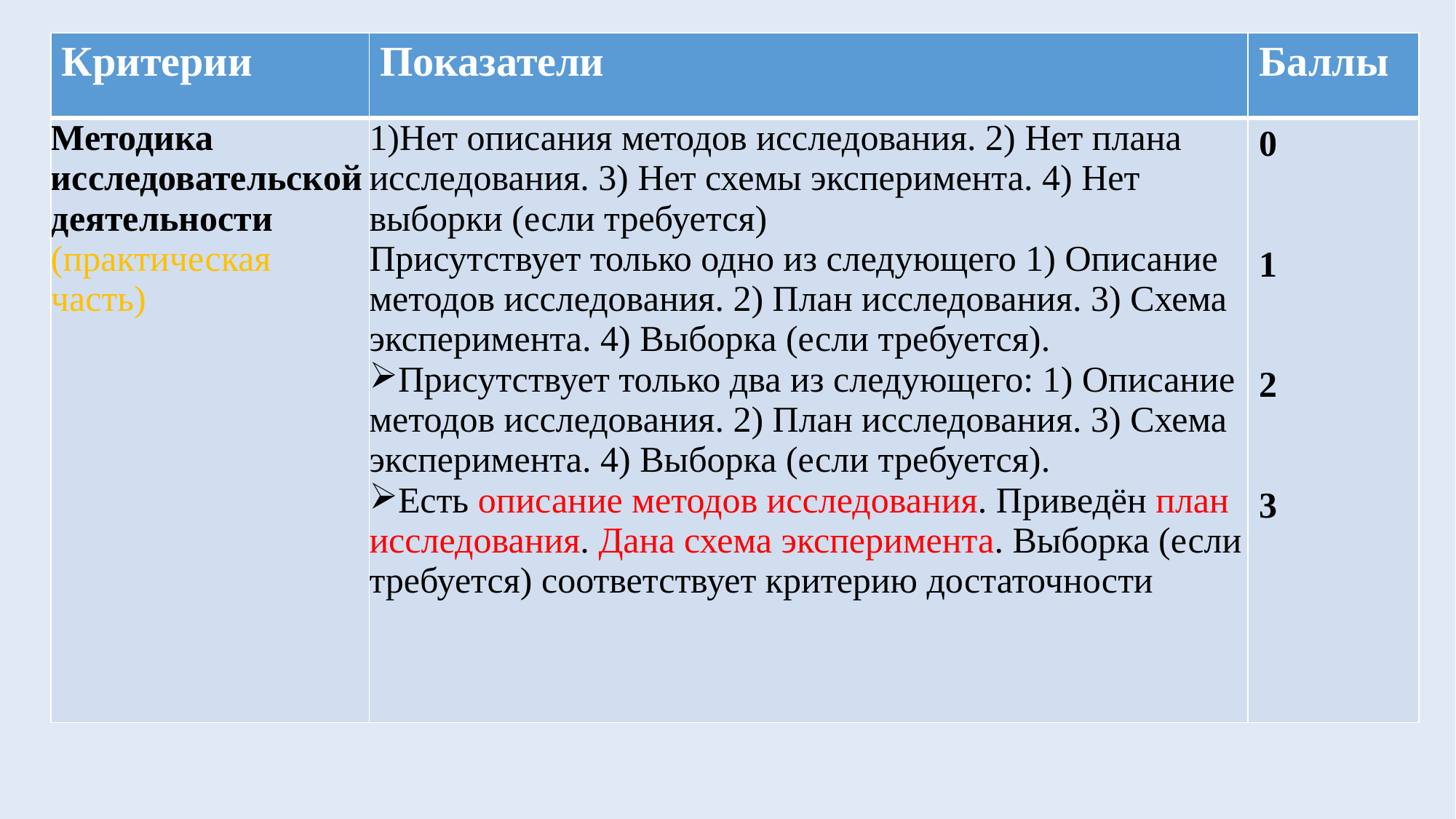

| Критерии | Показатели | Баллы |
| --- | --- | --- |
| Методика исследовательской деятельности (практическая часть) | 1)Нет описания методов исследования. 2) Нет плана исследования. 3) Нет схемы эксперимента. 4) Нет выборки (если требуется) Присутствует только одно из следующего 1) Описание методов исследования. 2) План исследования. 3) Схема эксперимента. 4) Выборка (если требуется). Присутствует только два из следующего: 1) Описание методов исследования. 2) План исследования. 3) Схема эксперимента. 4) Выборка (если требуется). Есть описание методов исследования. Приведён план исследования. Дана схема эксперимента. Выборка (если требуется) соответствует критерию достаточности | 0 1 2 3 |